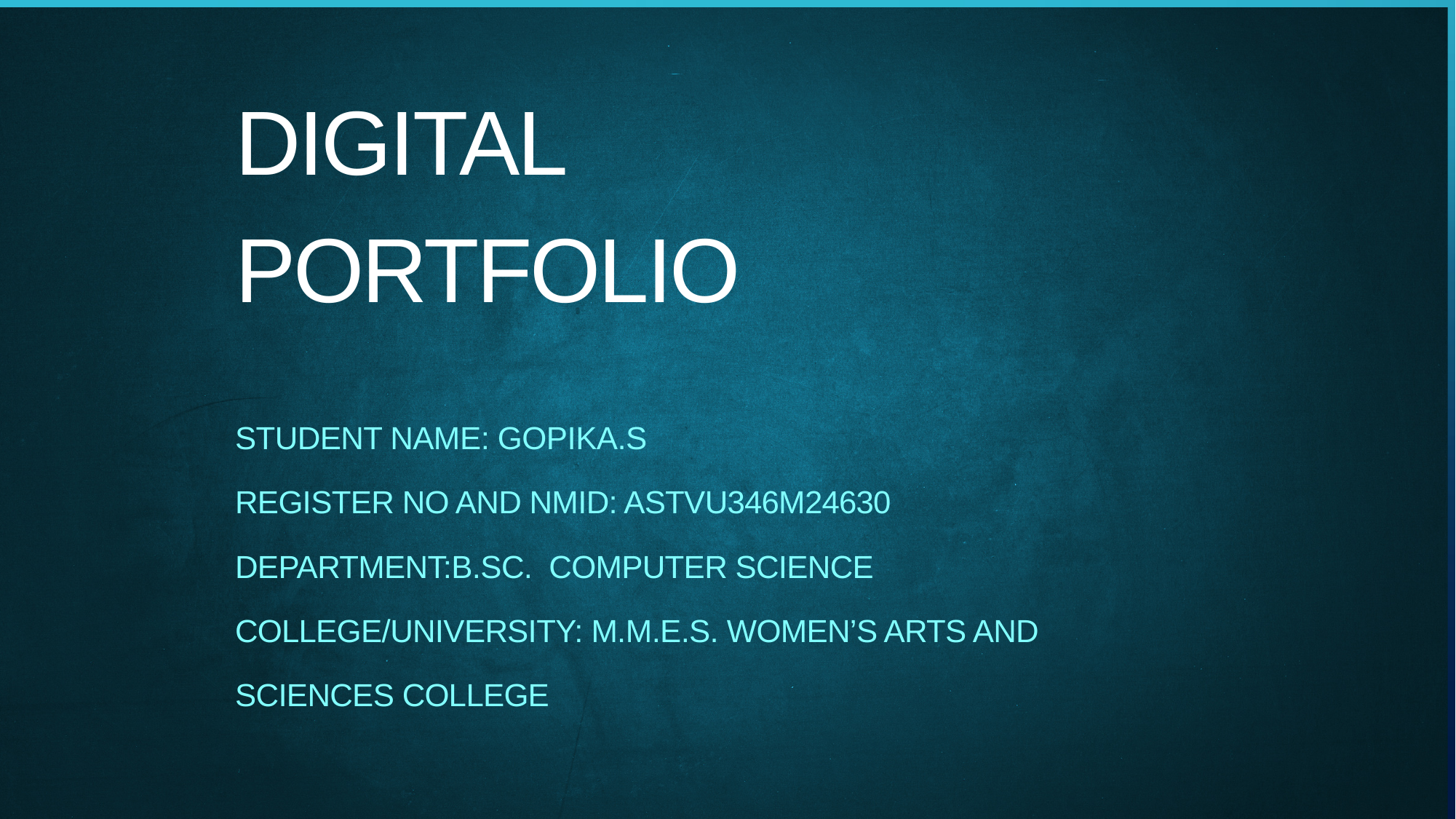

DIGITAL PORTFOLIO
STUDENT NAME: GOPIKA.S
REGISTER NO AND NMID: ASTVU346M24630 DEPARTMENT:B.SC.  COMPUTER SCIENCE COLLEGE/UNIVERSITY: M.M.E.S. WOMEN’S ARTS AND SCIENCES COLLEGE